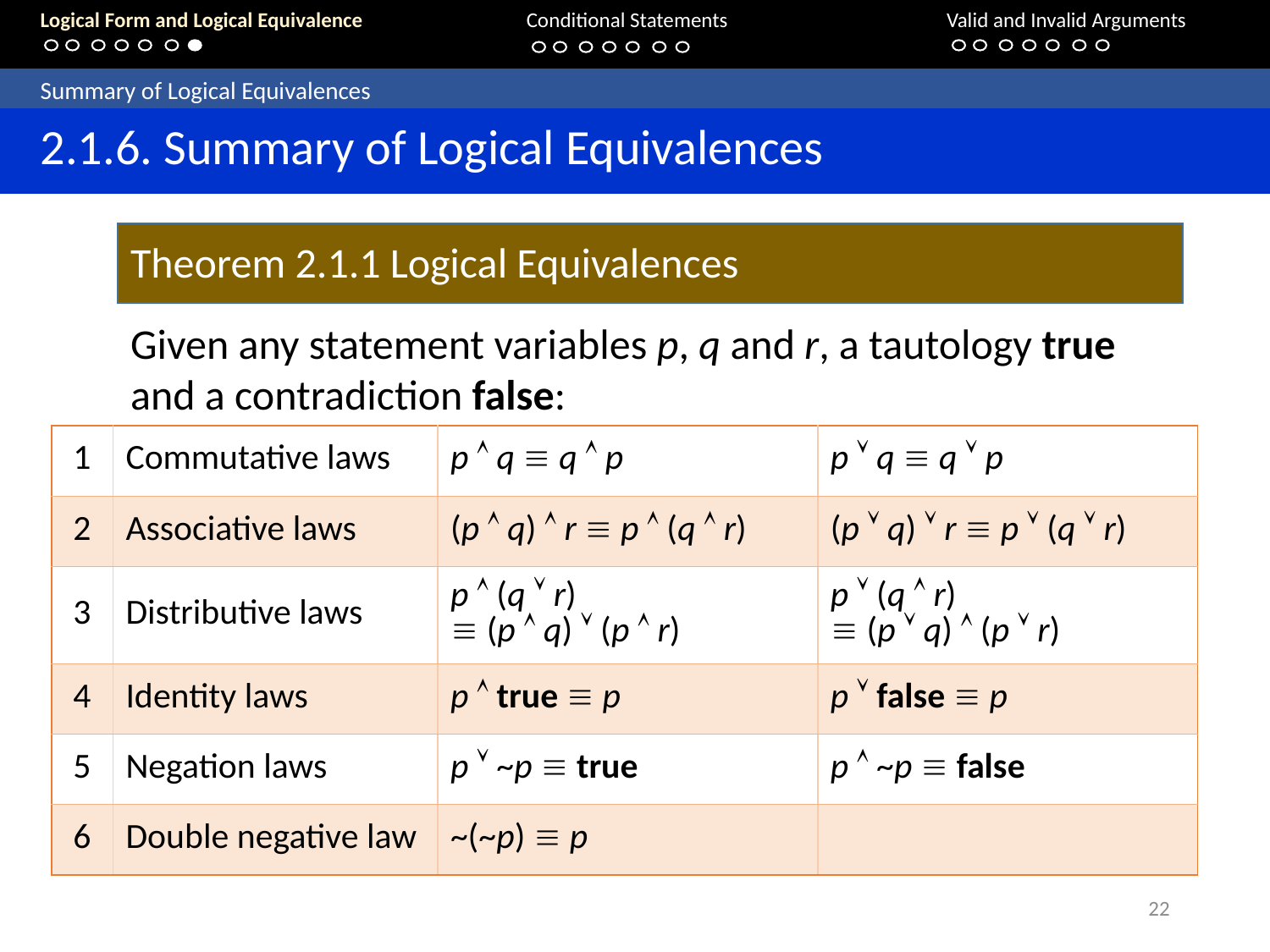

Logical Form and Logical Equivalence		Conditional Statements			Valid and Invalid Arguments

	Summary of Logical Equivalences
	2.1.6. Summary of Logical Equivalences

Theorem 2.1.1 Logical Equivalences
Given any statement variables p, q and r, a tautology true and a contradiction false:
| 1 | Commutative laws | p ∧ q ≡ q ∧ p | p ∨ q ≡ q ∨ p |
| --- | --- | --- | --- |
| 2 | Associative laws | (p ∧ q) ∧ r ≡ p ∧ (q ∧ r) | (p ∨ q) ∨ r ≡ p ∨ (q ∨ r) |
| 3 | Distributive laws | p ∧ (q ∨ r) ≡ (p ∧ q) ∨ (p ∧ r) | p ∨ (q ∧ r) ≡ (p ∨ q) ∧ (p ∨ r) |
| 4 | Identity laws | p ∧ true ≡ p | p ∨ false ≡ p |
| 5 | Negation laws | p ∨ ~p ≡ true | p ∧ ~p ≡ false |
| 6 | Double negative law | ~(~p) ≡ p |  |
22